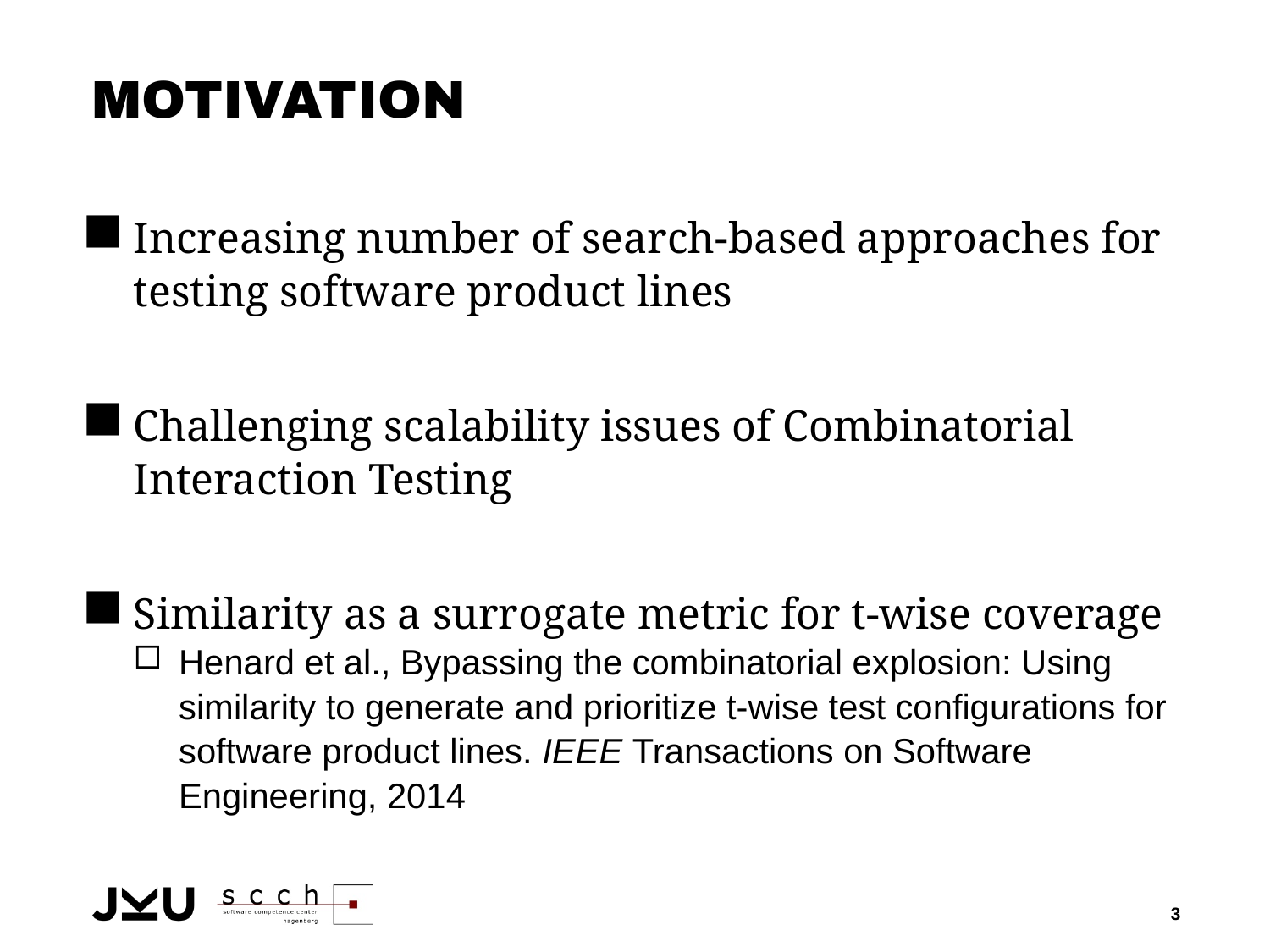

# Motivation
Increasing number of search-based approaches for testing software product lines

Challenging scalability issues of Combinatorial Interaction Testing

Similarity as a surrogate metric for t-wise coverage
Henard et al., Bypassing the combinatorial explosion: Using similarity to generate and prioritize t-wise test configurations for software product lines. IEEE Transactions on Software Engineering, 2014

3